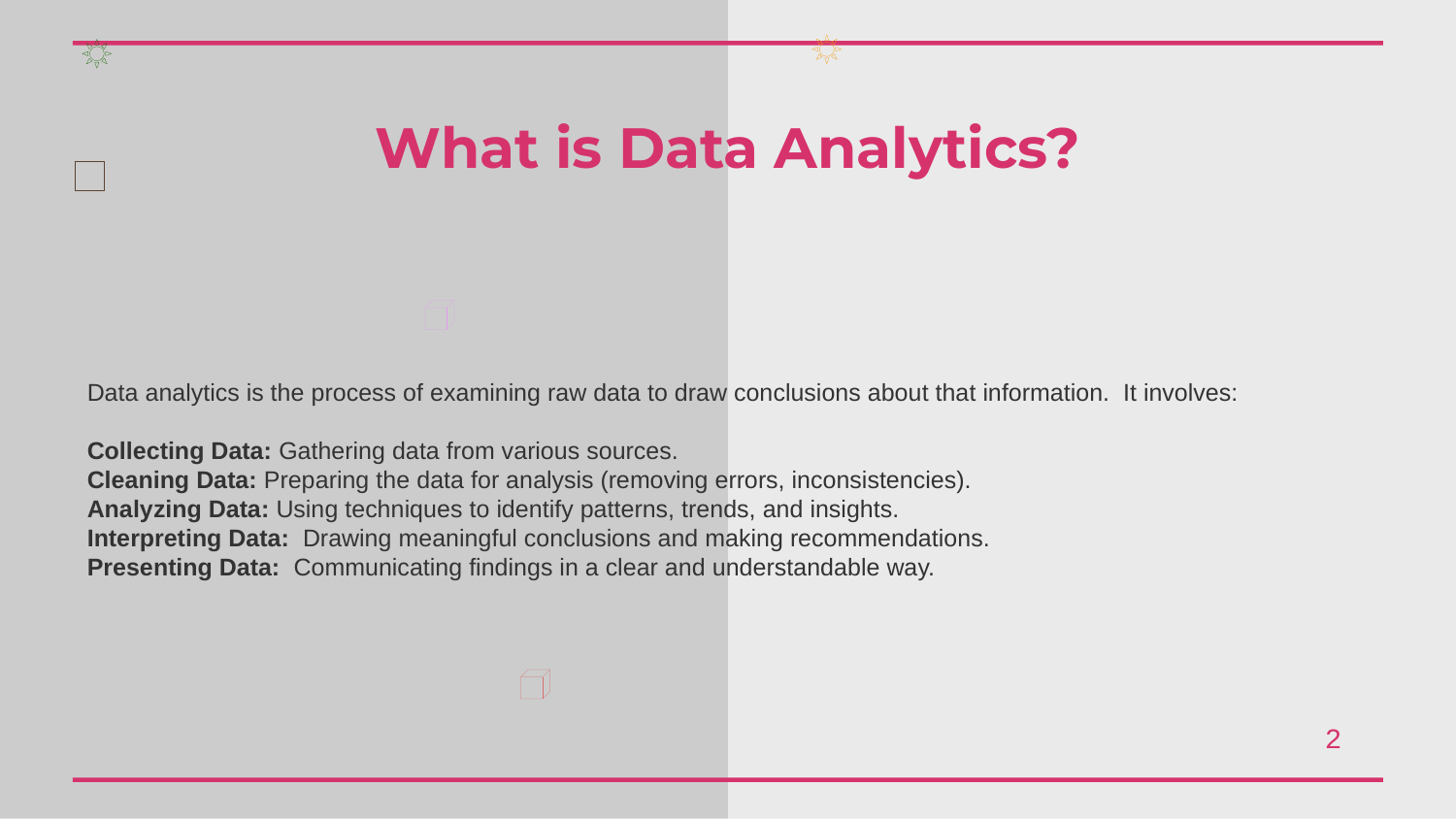

What is Data Analytics?

Data analytics is the process of examining raw data to draw conclusions about that information.  It involves:

Collecting Data: Gathering data from various sources.
Cleaning Data: Preparing the data for analysis (removing errors, inconsistencies).
Analyzing Data: Using techniques to identify patterns, trends, and insights.
Interpreting Data:  Drawing meaningful conclusions and making recommendations.
Presenting Data:  Communicating findings in a clear and understandable way.

2